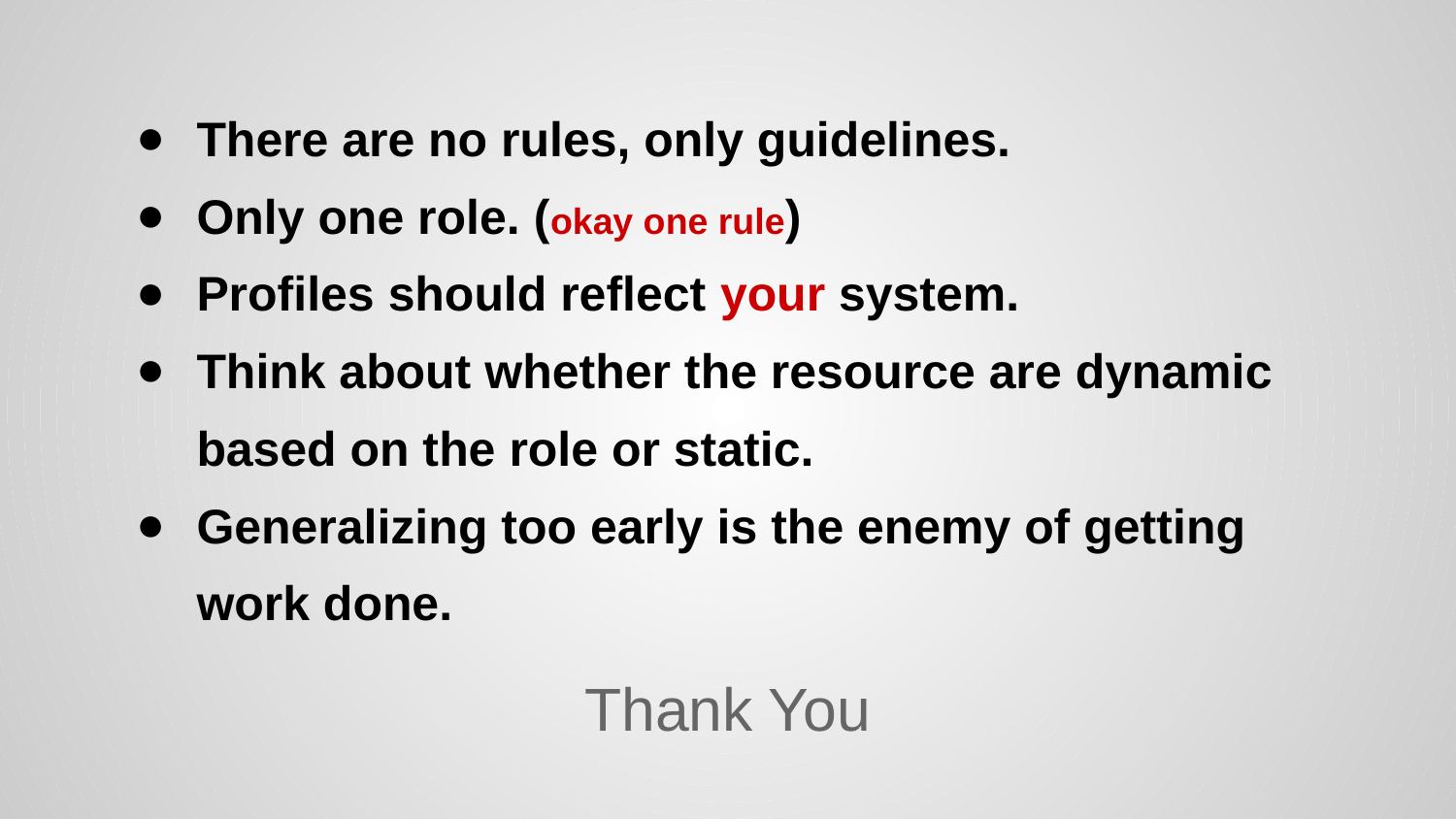

# There are no rules, only guidelines.
Only one role. (okay one rule)
Profiles should reflect your system.
Think about whether the resource are dynamic based on the role or static.
Generalizing too early is the enemy of getting work done.
Thank You